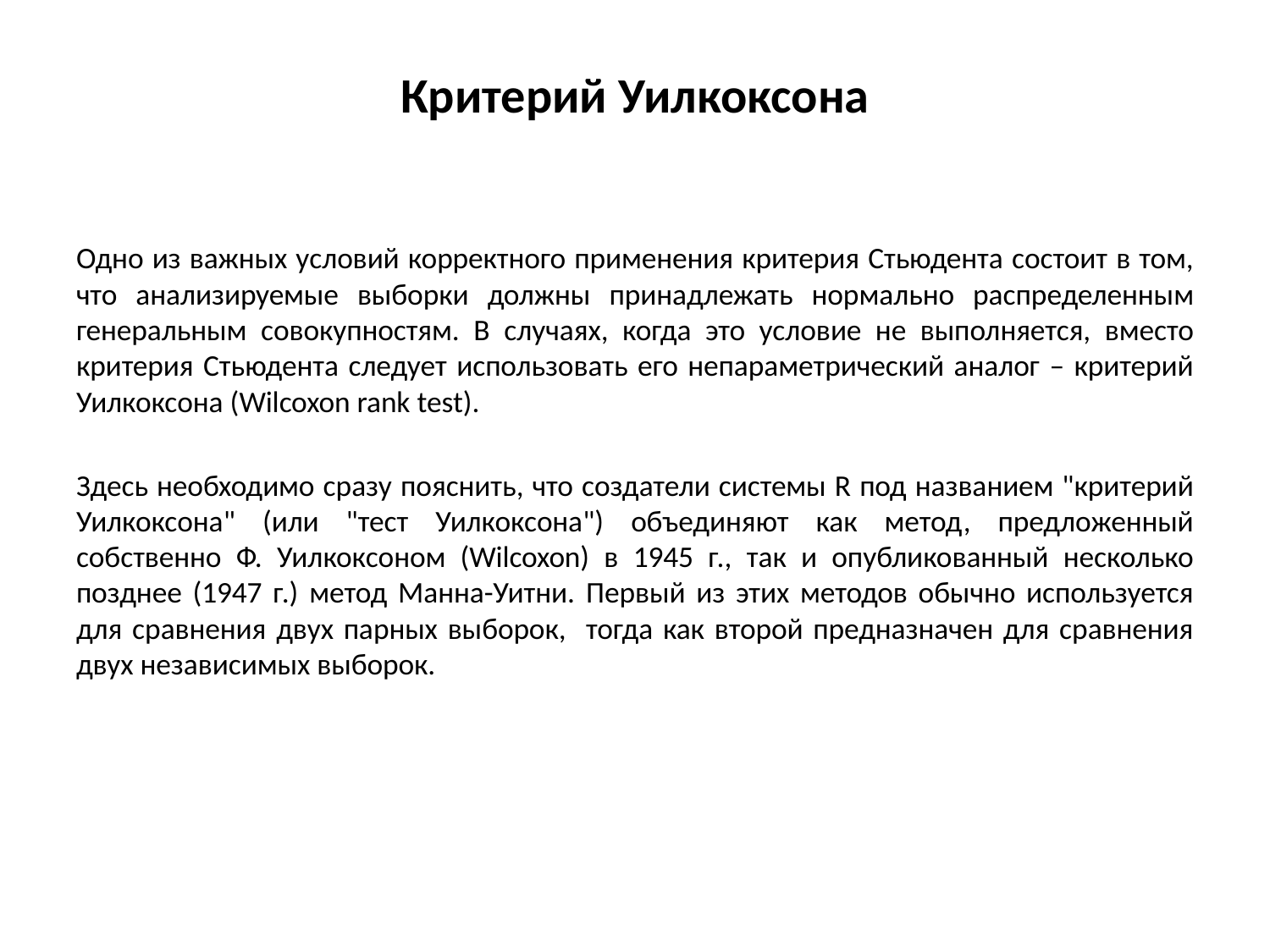

# Критерий Уилкоксона
Одно из важных условий корректного применения критерия Стьюдента состоит в том, что анализируемые выборки должны принадлежать нормально распределенным генеральным совокупностям. В случаях, когда это условие не выполняется, вместо критерия Стьюдента следует использовать его непараметрический аналог – критерий Уилкоксона (Wilcoxon rank test).

Здесь необходимо сразу пояснить, что создатели системы R под названием "критерий Уилкоксона" (или "тест Уилкоксона") объединяют как метод, предложенный собственно Ф. Уилкоксоном (Wilcoxon) в 1945 г., так и опубликованный несколько позднее (1947 г.) метод Манна-Уитни. Первый из этих методов обычно используется для сравнения двух парных выборок,  тогда как второй предназначен для сравнения двух независимых выборок.